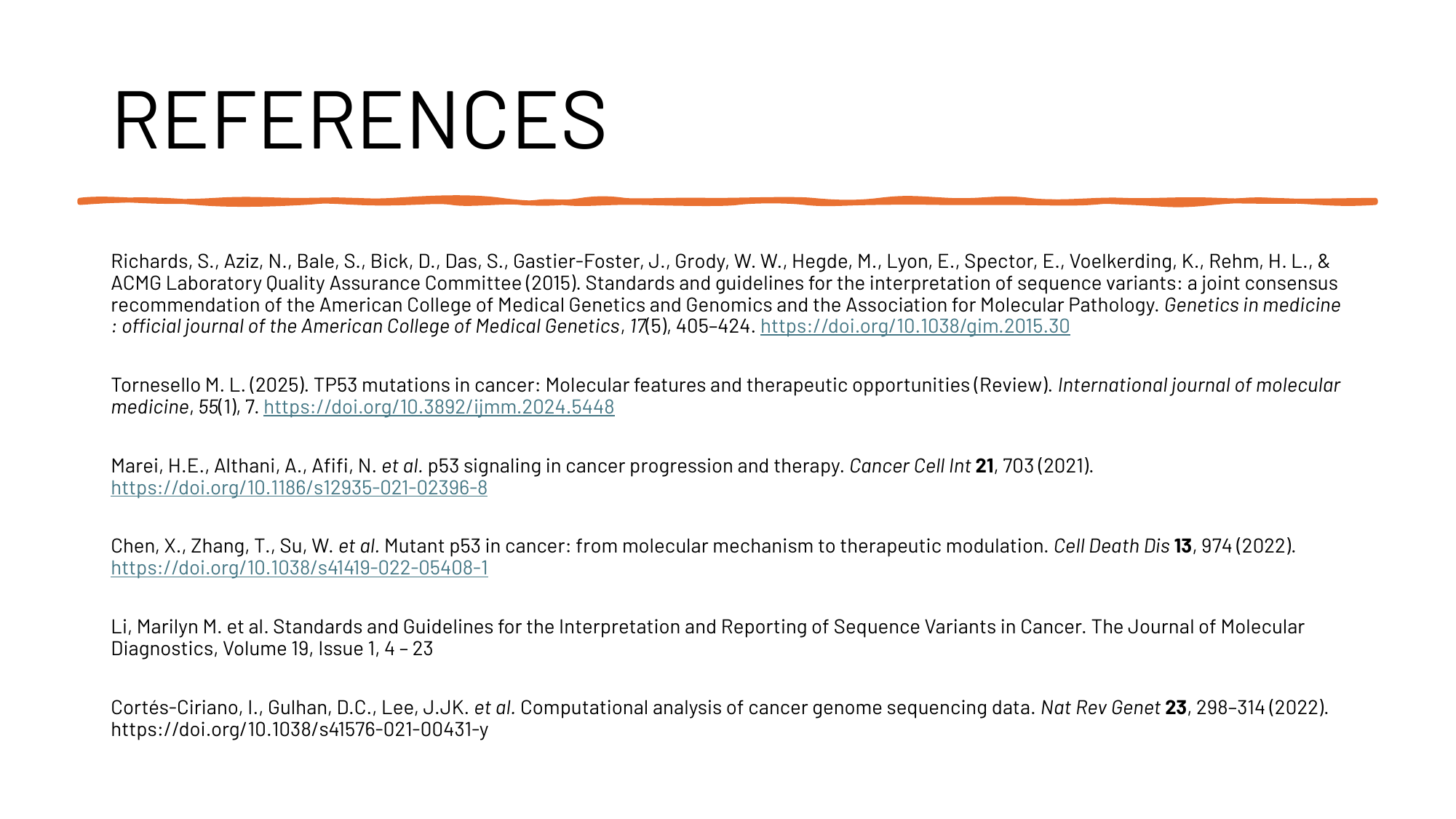

# REFERENCES

Richards, S., Aziz, N., Bale, S., Bick, D., Das, S., Gastier-Foster, J., Grody, W. W., Hegde, M., Lyon, E., Spector, E., Voelkerding, K., Rehm, H. L., & ACMG Laboratory Quality Assurance Committee (2015). Standards and guidelines for the interpretation of sequence variants: a joint consensus recommendation of the American College of Medical Genetics and Genomics and the Association for Molecular Pathology. Genetics in medicine : official journal of the American College of Medical Genetics, 17(5), 405–424. https://doi.org/10.1038/gim.2015.30

Tornesello M. L. (2025). TP53 mutations in cancer: Molecular features and therapeutic opportunities (Review). International journal of molecular medicine, 55(1), 7. https://doi.org/10.3892/ijmm.2024.5448

Marei, H.E., Althani, A., Afifi, N. et al. p53 signaling in cancer progression and therapy. Cancer Cell Int 21, 703 (2021). https://doi.org/10.1186/s12935-021-02396-8

Chen, X., Zhang, T., Su, W. et al. Mutant p53 in cancer: from molecular mechanism to therapeutic modulation. Cell Death Dis 13, 974 (2022). https://doi.org/10.1038/s41419-022-05408-1

Li, Marilyn M. et al. Standards and Guidelines for the Interpretation and Reporting of Sequence Variants in Cancer. The Journal of Molecular Diagnostics, Volume 19, Issue 1, 4 – 23

Cortés-Ciriano, I., Gulhan, D.C., Lee, J.JK. et al. Computational analysis of cancer genome sequencing data. Nat Rev Genet 23, 298–314 (2022). https://doi.org/10.1038/s41576-021-00431-y